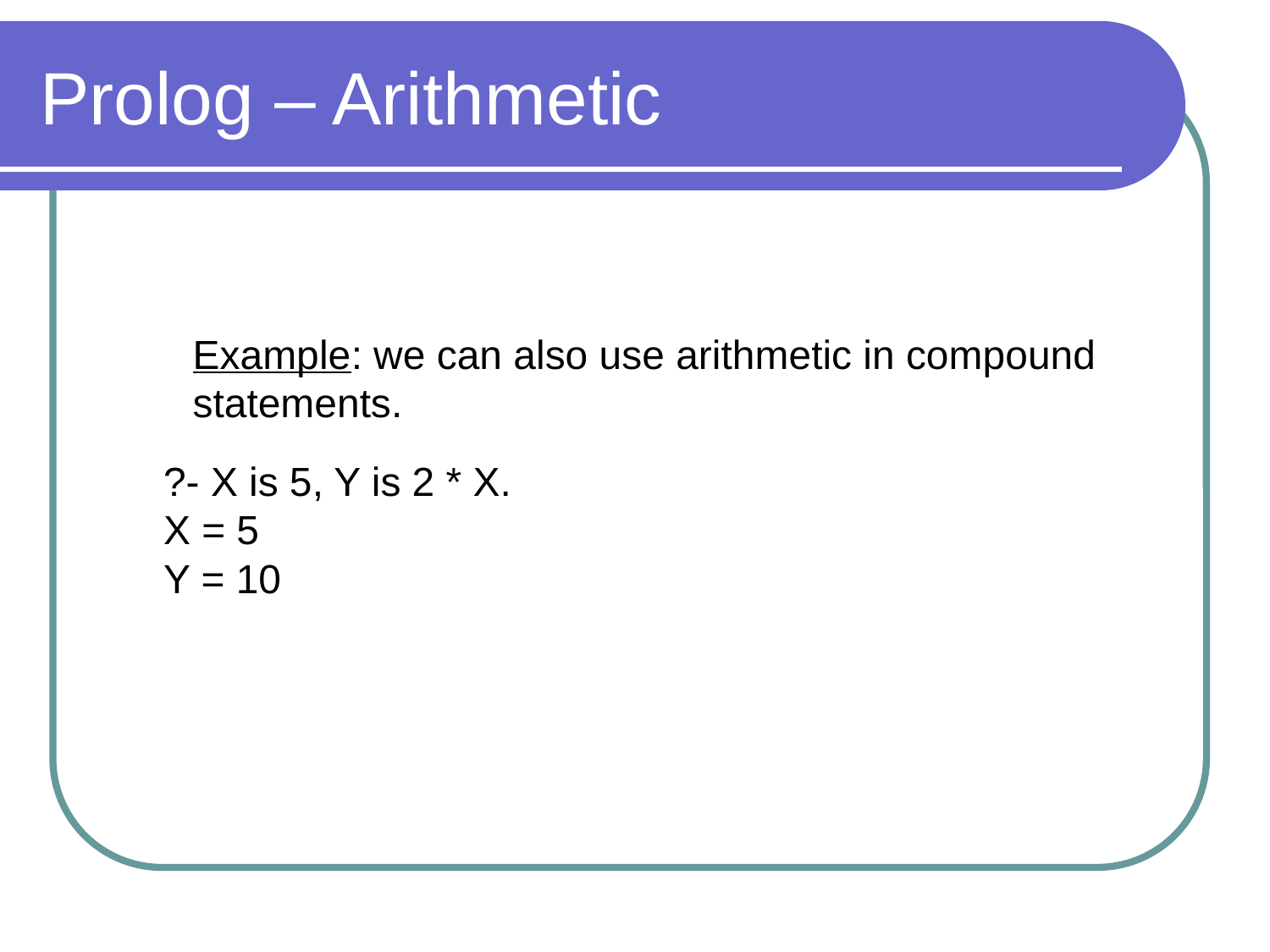

# Prolog – Arithmetic
Example: we can also use arithmetic in compound
statements.
?- X is 5, Y is 2 * X.
X = 5
Y = 10